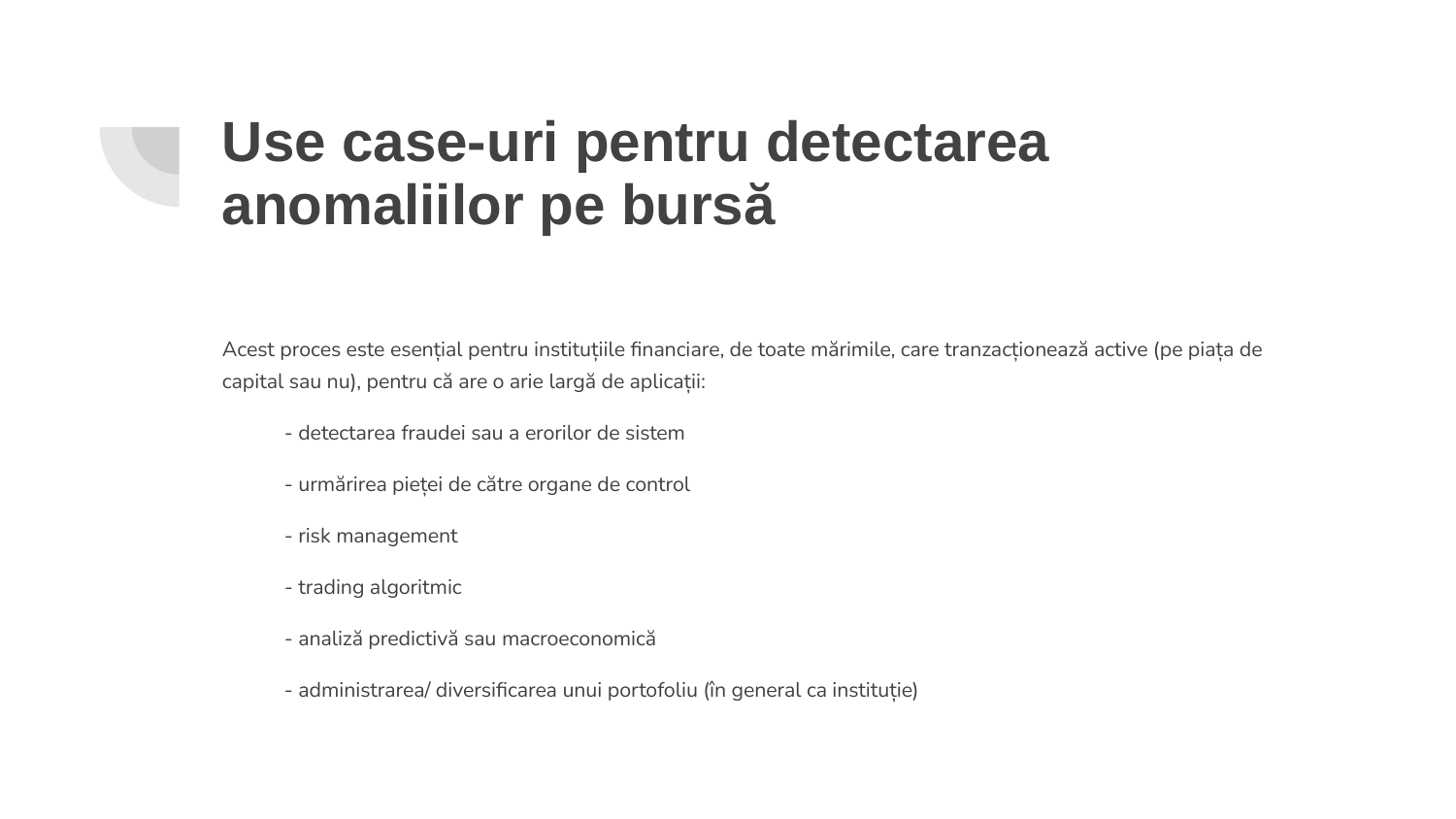

# Use case-uri pentru detectarea anomaliilor pe bursă
Acest proces este esențial pentru instituțiile financiare, de toate mărimile, care tranzacționează active (pe piața de capital sau nu), pentru că are o arie largă de aplicații:
- detectarea fraudei sau a erorilor de sistem
- urmărirea pieței de către organe de control
- risk management
- trading algoritmic
- analiză predictivă sau macroeconomică
- administrarea/ diversificarea unui portofoliu (în general ca instituție)